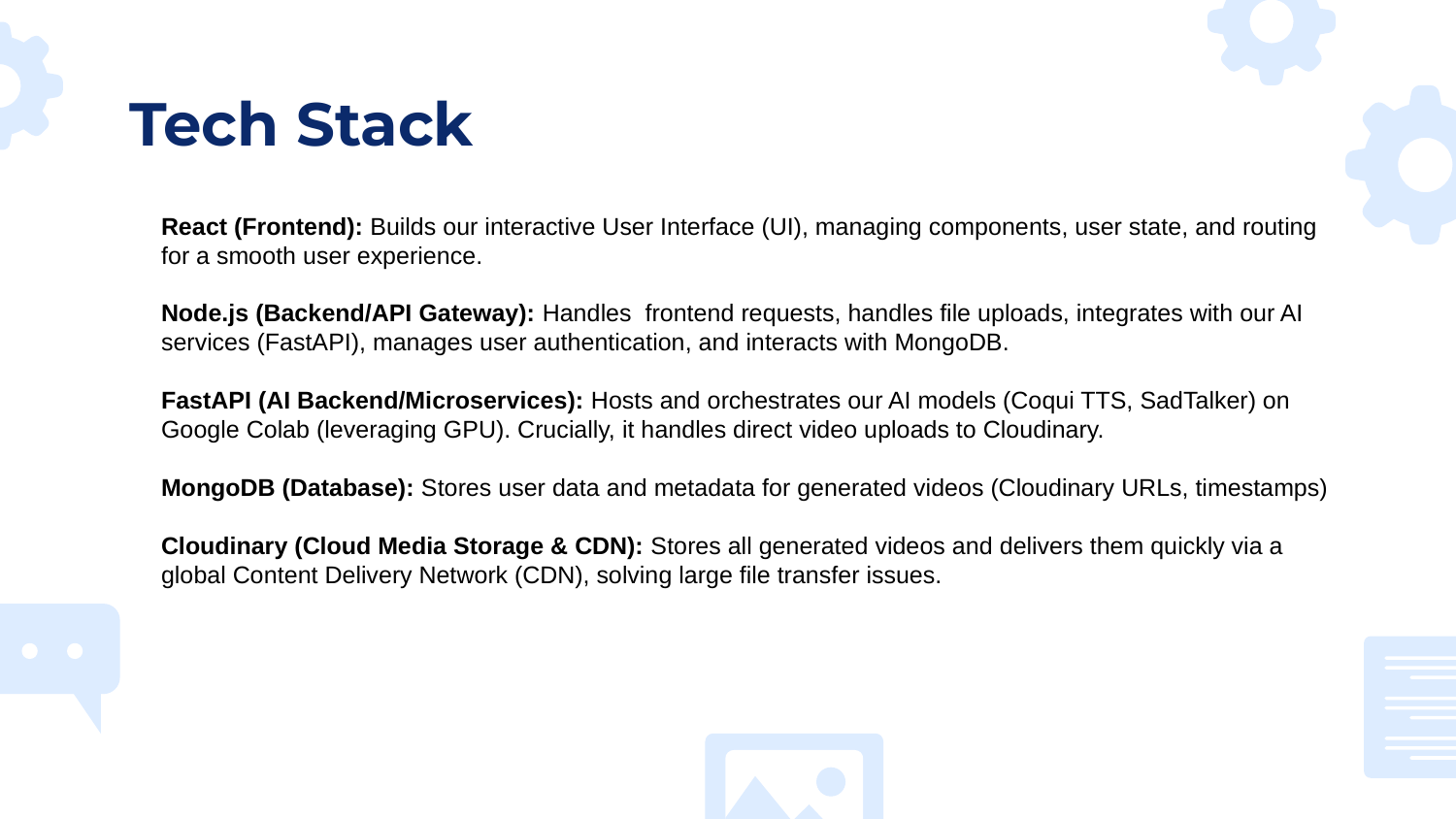

# Tech Stack
React (Frontend): Builds our interactive User Interface (UI), managing components, user state, and routing for a smooth user experience.

Node.js (Backend/API Gateway): Handles  frontend requests, handles file uploads, integrates with our AI services (FastAPI), manages user authentication, and interacts with MongoDB.

FastAPI (AI Backend/Microservices): Hosts and orchestrates our AI models (Coqui TTS, SadTalker) on Google Colab (leveraging GPU). Crucially, it handles direct video uploads to Cloudinary.

MongoDB (Database): Stores user data and metadata for generated videos (Cloudinary URLs, timestamps)

Cloudinary (Cloud Media Storage & CDN): Stores all generated videos and delivers them quickly via a global Content Delivery Network (CDN), solving large file transfer issues.